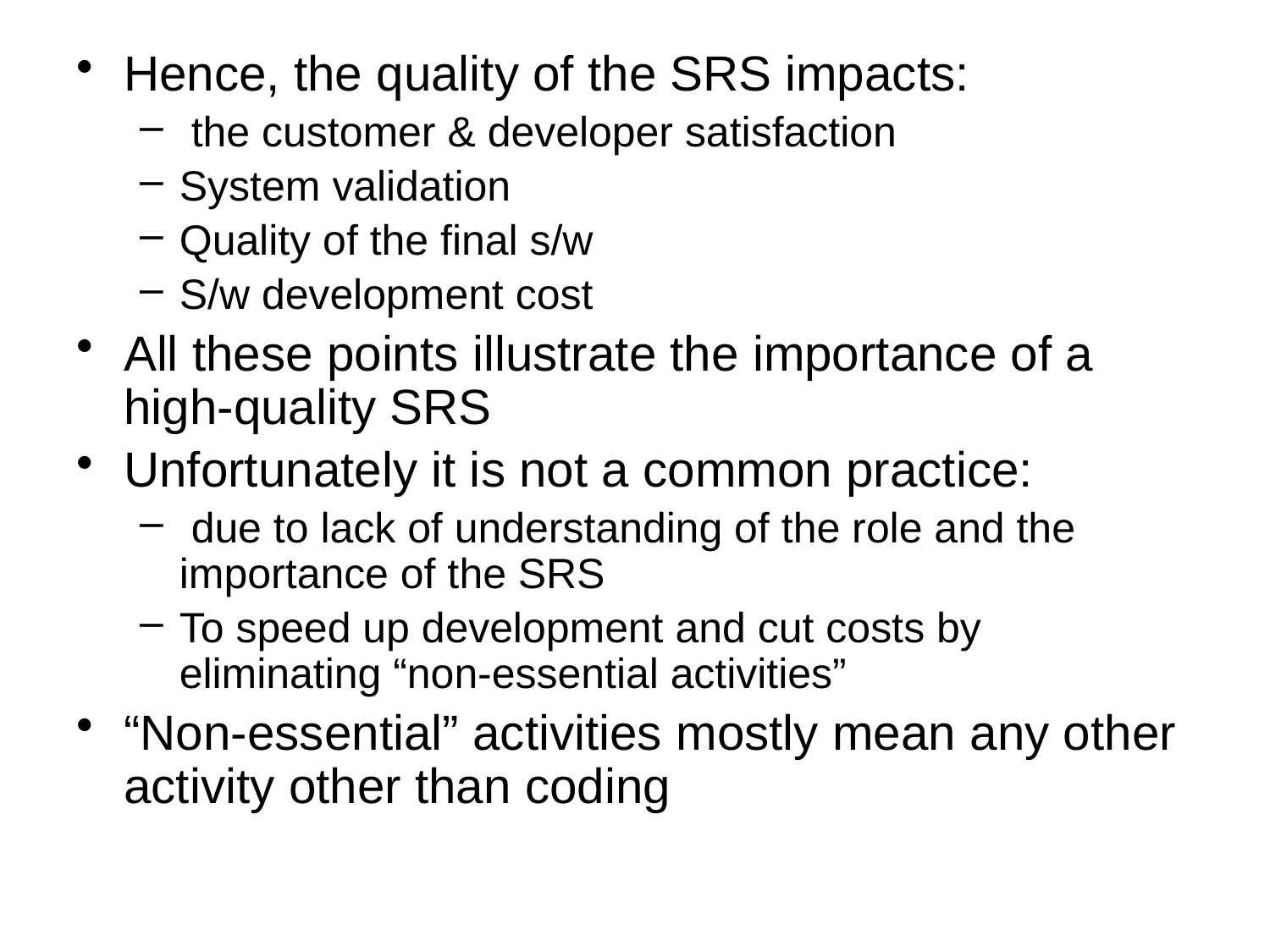

Hence, the quality of the SRS impacts:
 the customer & developer satisfaction
System validation
Quality of the final s/w
S/w development cost
All these points illustrate the importance of a high-quality SRS
Unfortunately it is not a common practice:
 due to lack of understanding of the role and the importance of the SRS
To speed up development and cut costs by eliminating “non-essential activities”
“Non-essential” activities mostly mean any other activity other than coding